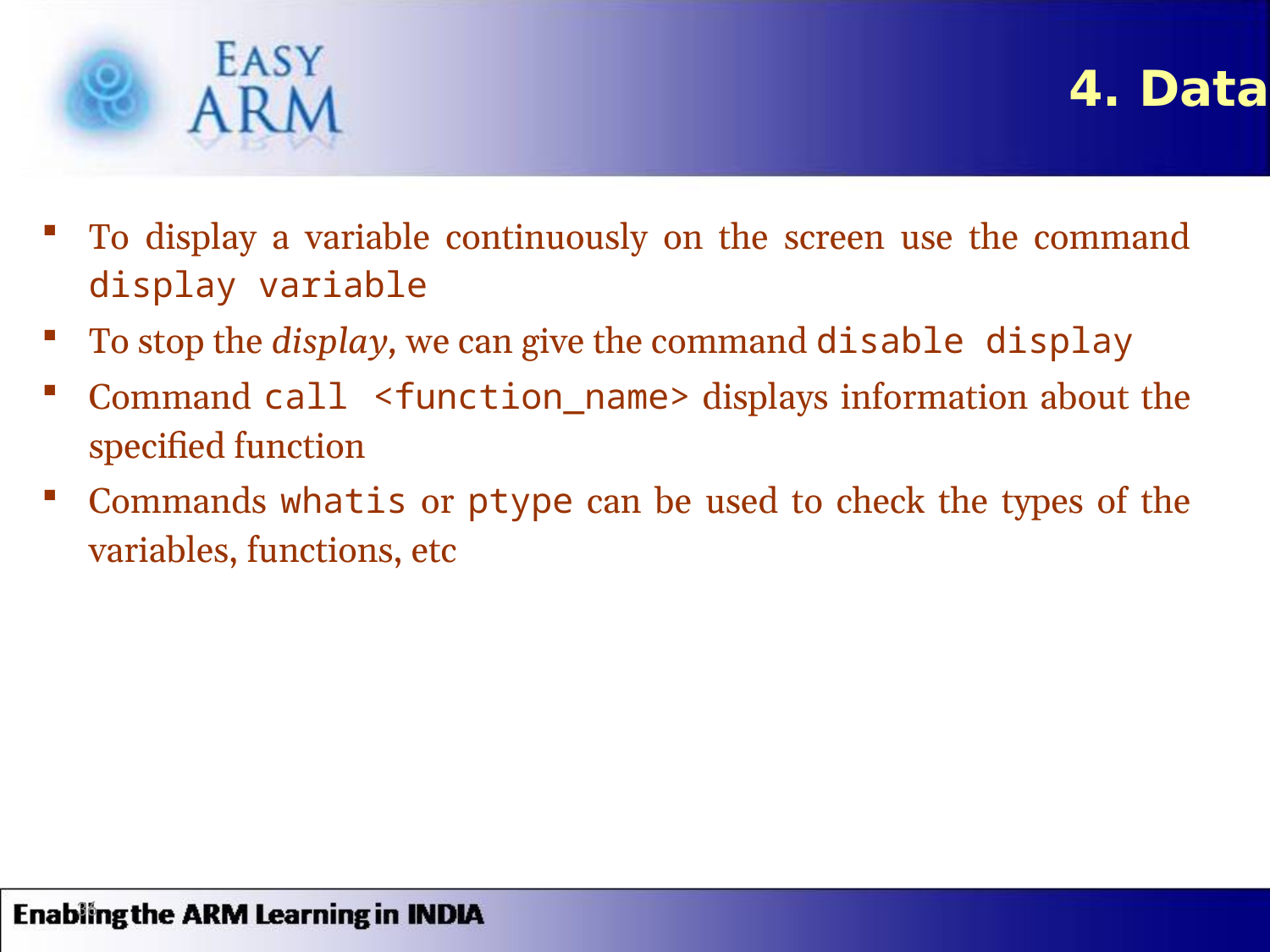

# 4. Data
To display a variable continuously on the screen use the command display variable
To stop the display, we can give the command disable display
Command call <function_name> displays information about the specified function
Commands whatis or ptype can be used to check the types of the variables, functions, etc
36